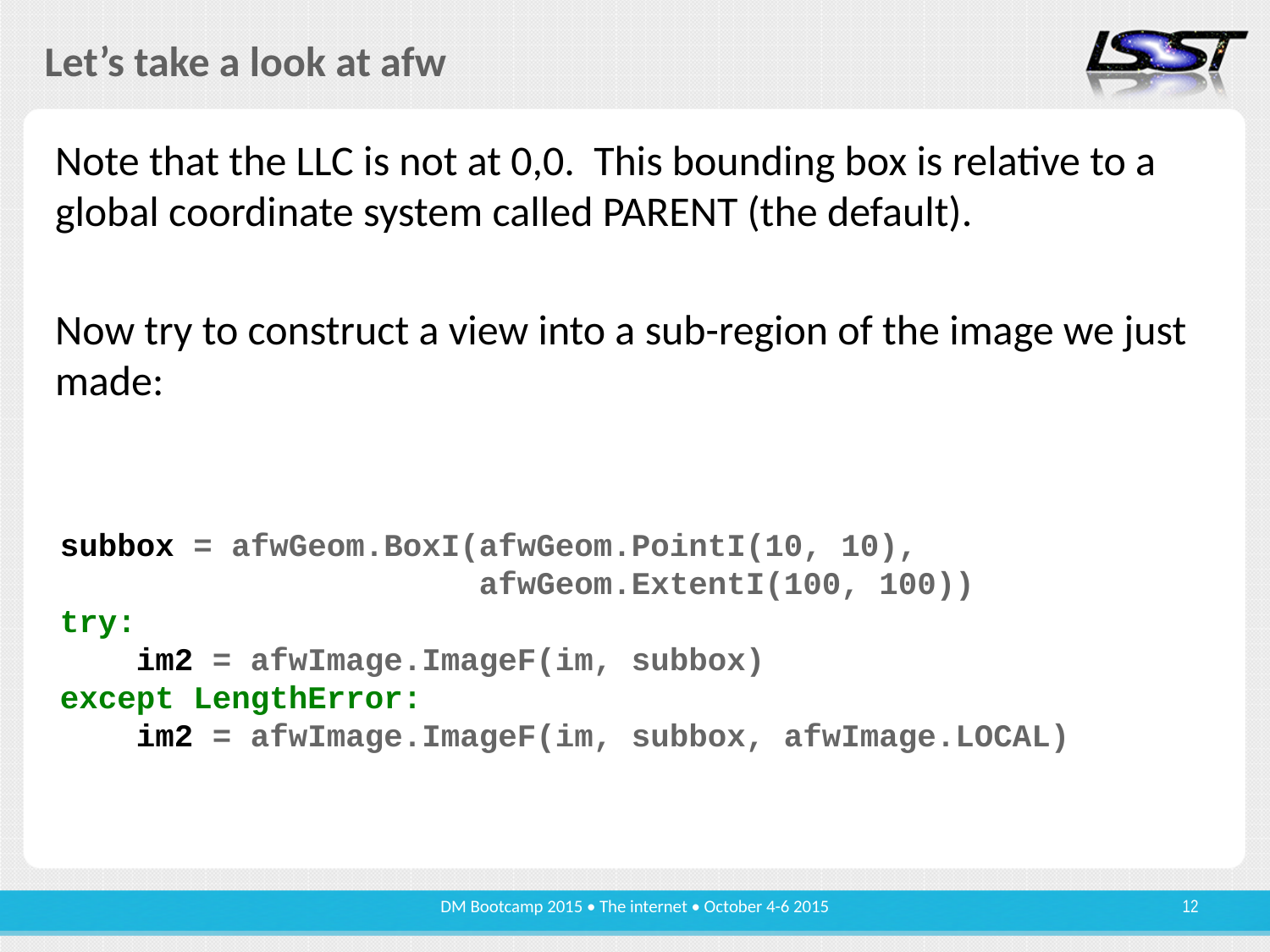

# Let’s take a look at afw
Note that the LLC is not at 0,0.  This bounding box is relative to a global coordinate system called PARENT (the default).

Now try to construct a view into a sub-region of the image we just made:

subbox = afwGeom.BoxI(afwGeom.PointI(10, 10),
                      afwGeom.ExtentI(100, 100))
try:
    im2 = afwImage.ImageF(im, subbox)
except LengthError:
    im2 = afwImage.ImageF(im, subbox, afwImage.LOCAL)